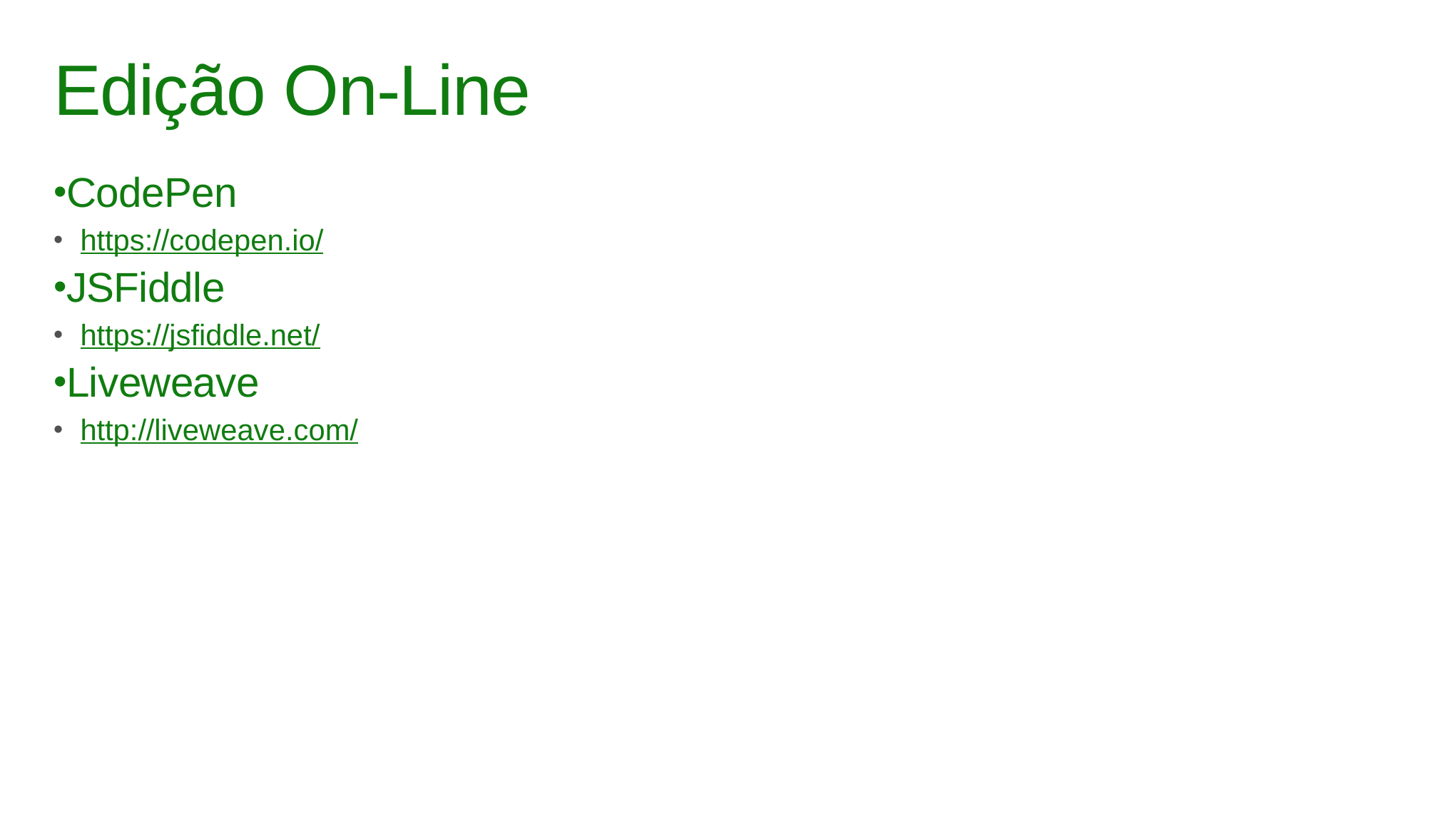

# Edição On-Line
CodePen
https://codepen.io/
JSFiddle
https://jsfiddle.net/
Liveweave
http://liveweave.com/